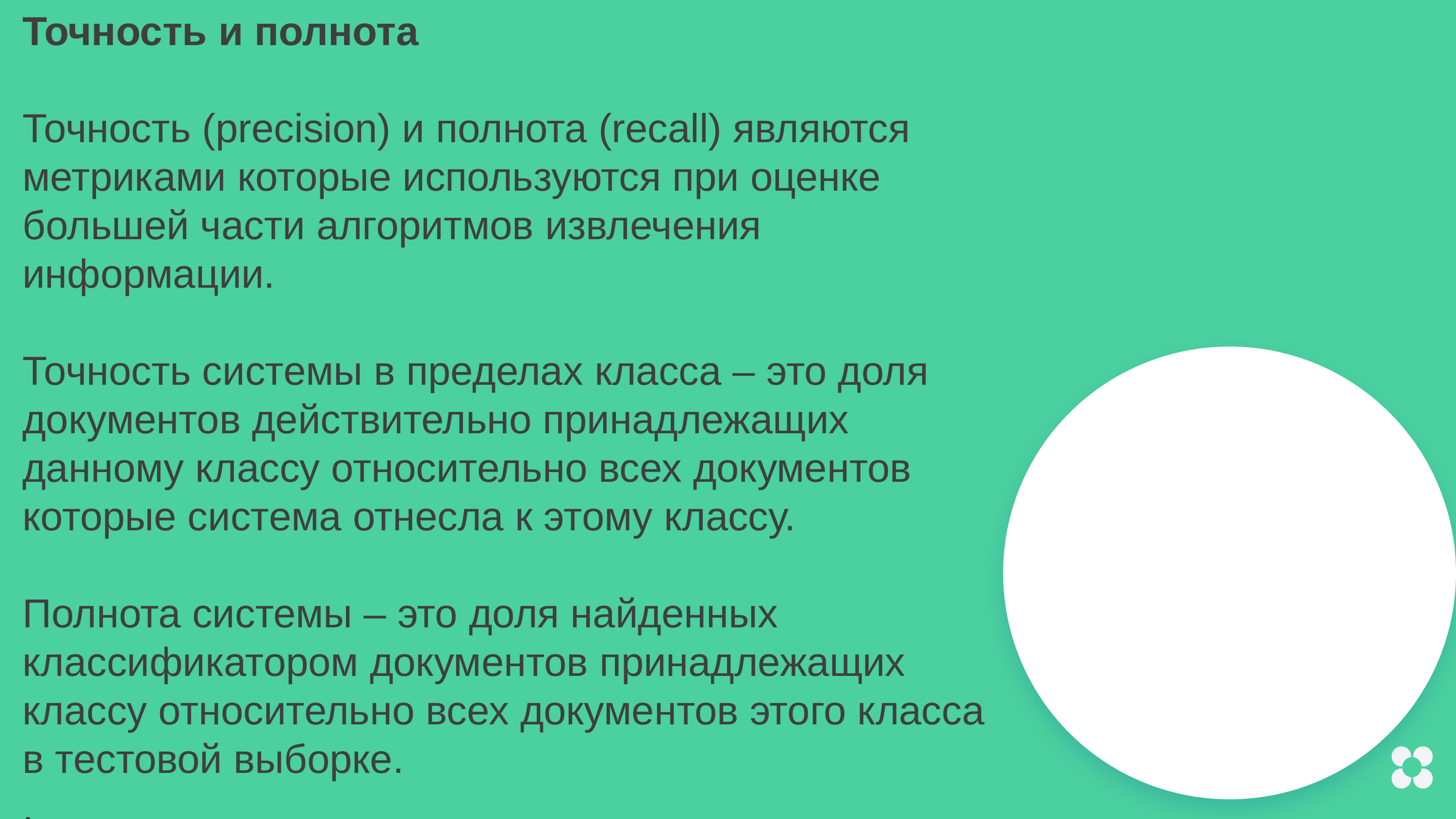

Точность и полнота

Точность (precision) и полнота (recall) являются метриками которые используются при оценке большей части алгоритмов извлечения информации.

Точность системы в пределах класса – это доля документов действительно принадлежащих данному классу относительно всех документов которые система отнесла к этому классу.

Полнота системы – это доля найденных классификатором документов принадлежащих классу относительно всех документов этого класса в тестовой выборке.
.